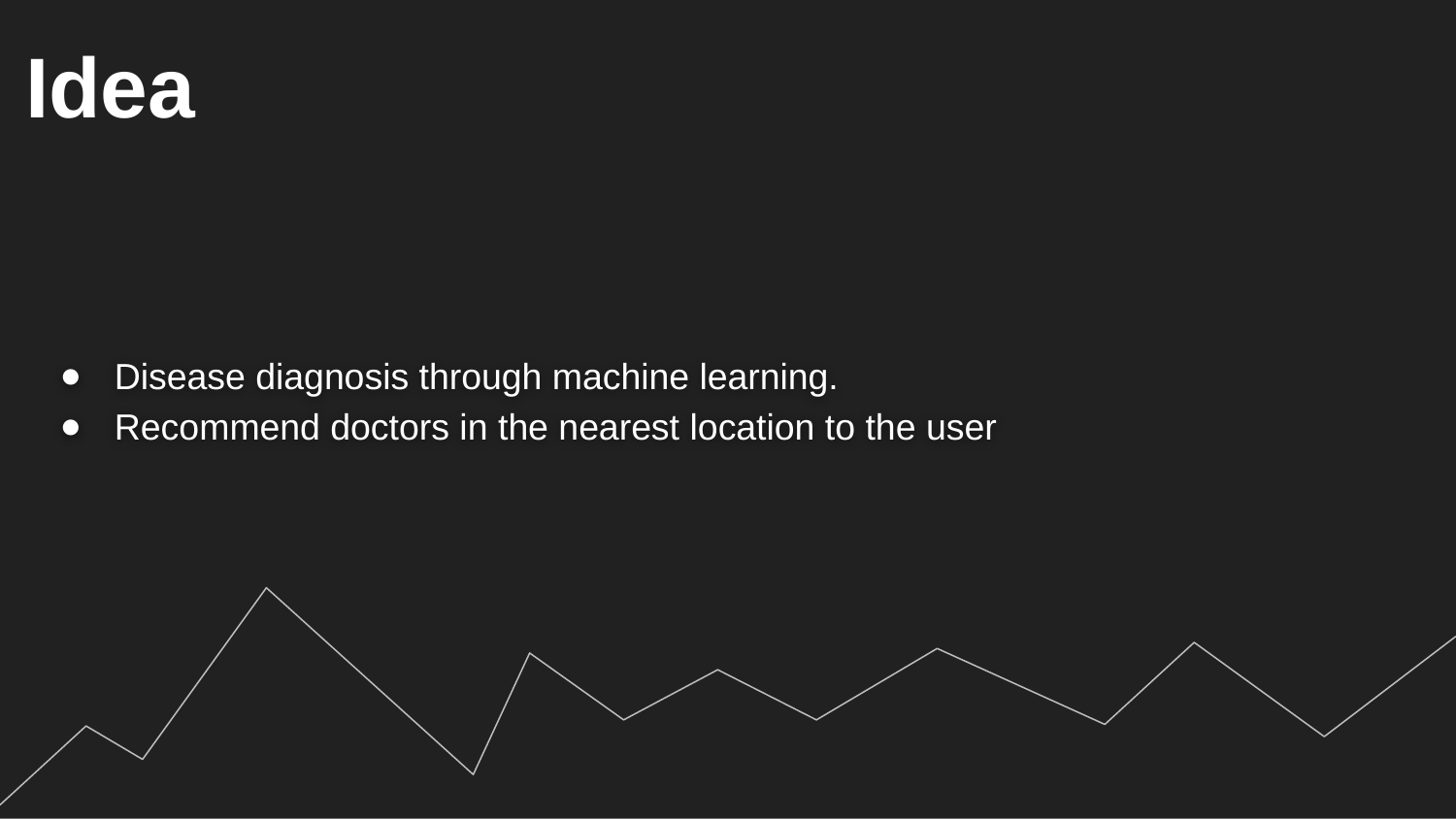

# Idea
Disease diagnosis through machine learning.
Recommend doctors in the nearest location to the user